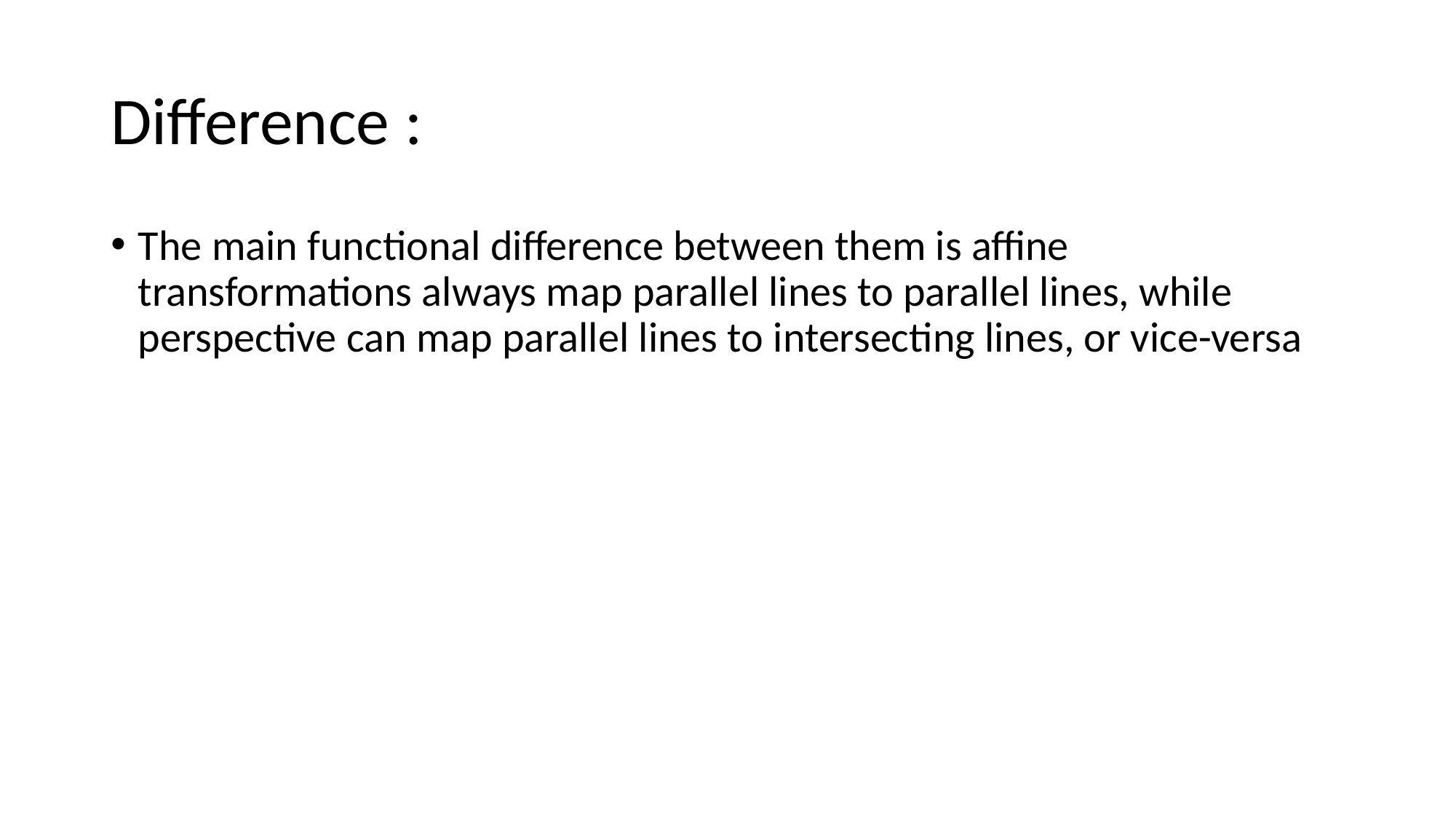

# Difference :
The main functional difference between them is affine transformations always map parallel lines to parallel lines, while perspective can map parallel lines to intersecting lines, or vice-versa